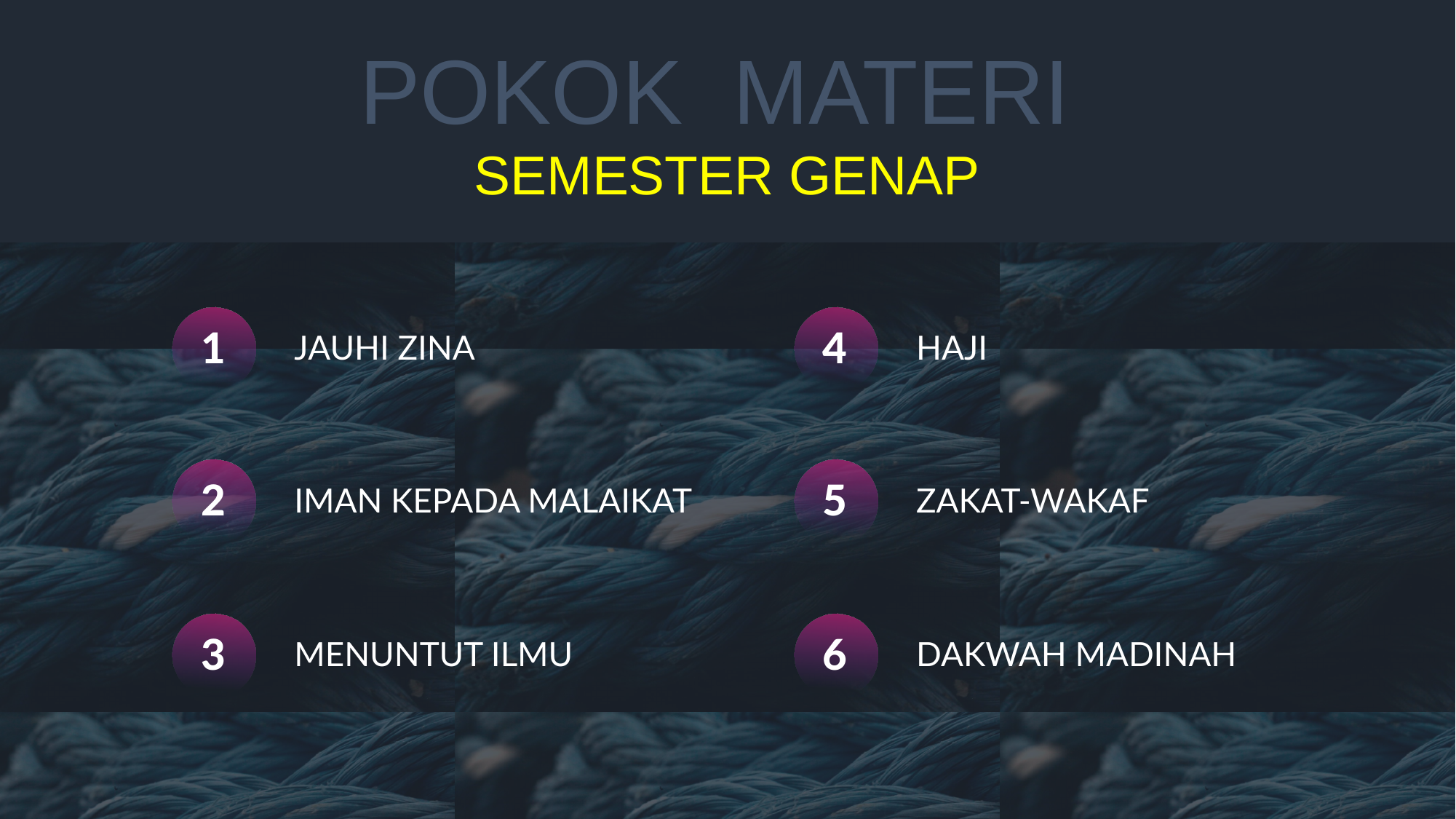

# POKOK  MATERI
SEMESTER GENAP
1
4
JAUHI ZINA
HAJI
2
5
IMAN KEPADA MALAIKAT
ZAKAT-WAKAF
3
6
MENUNTUT ILMU
DAKWAH MADINAH